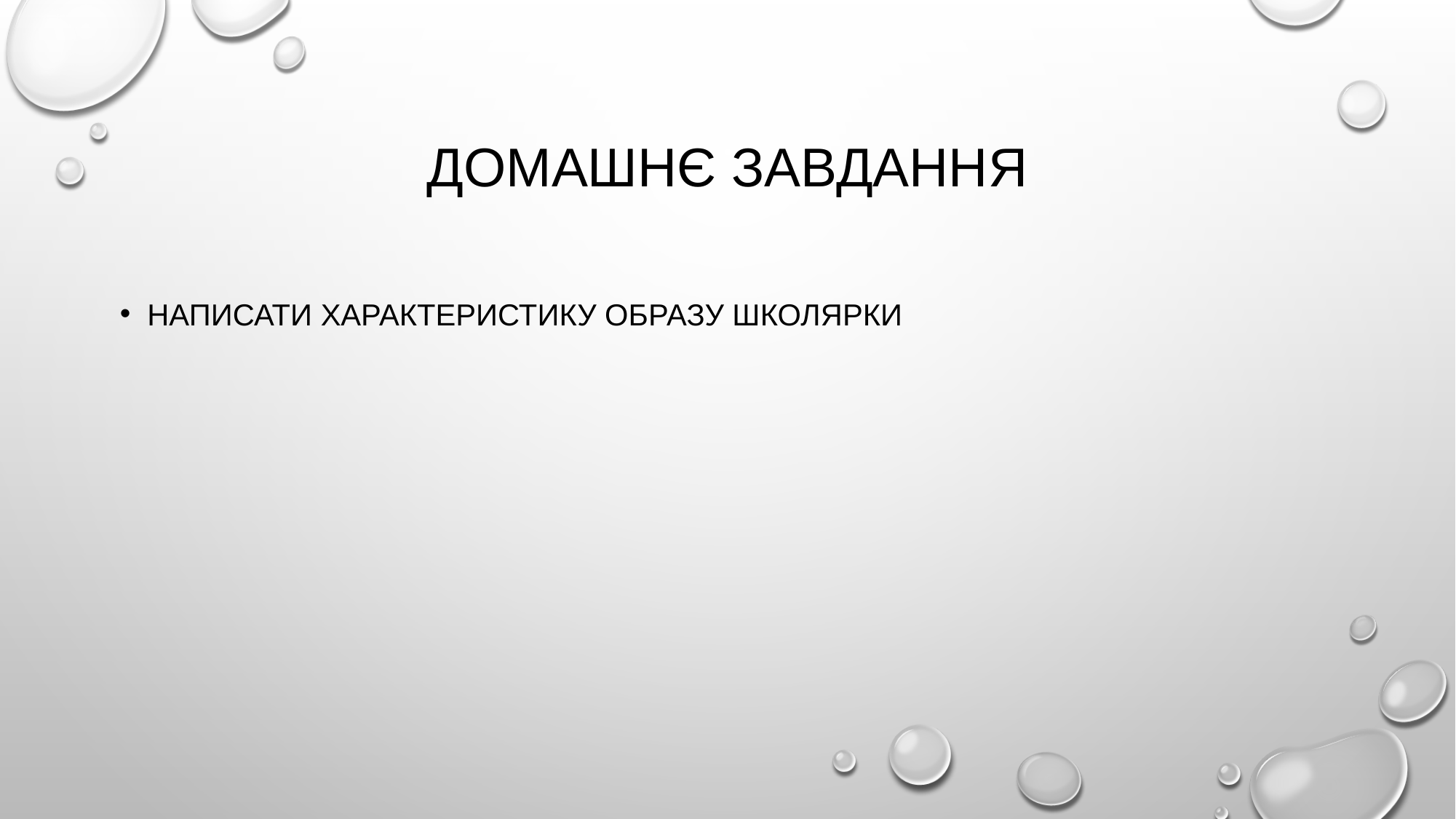

# Домашнє завдання
Написати характеристику образу школярки